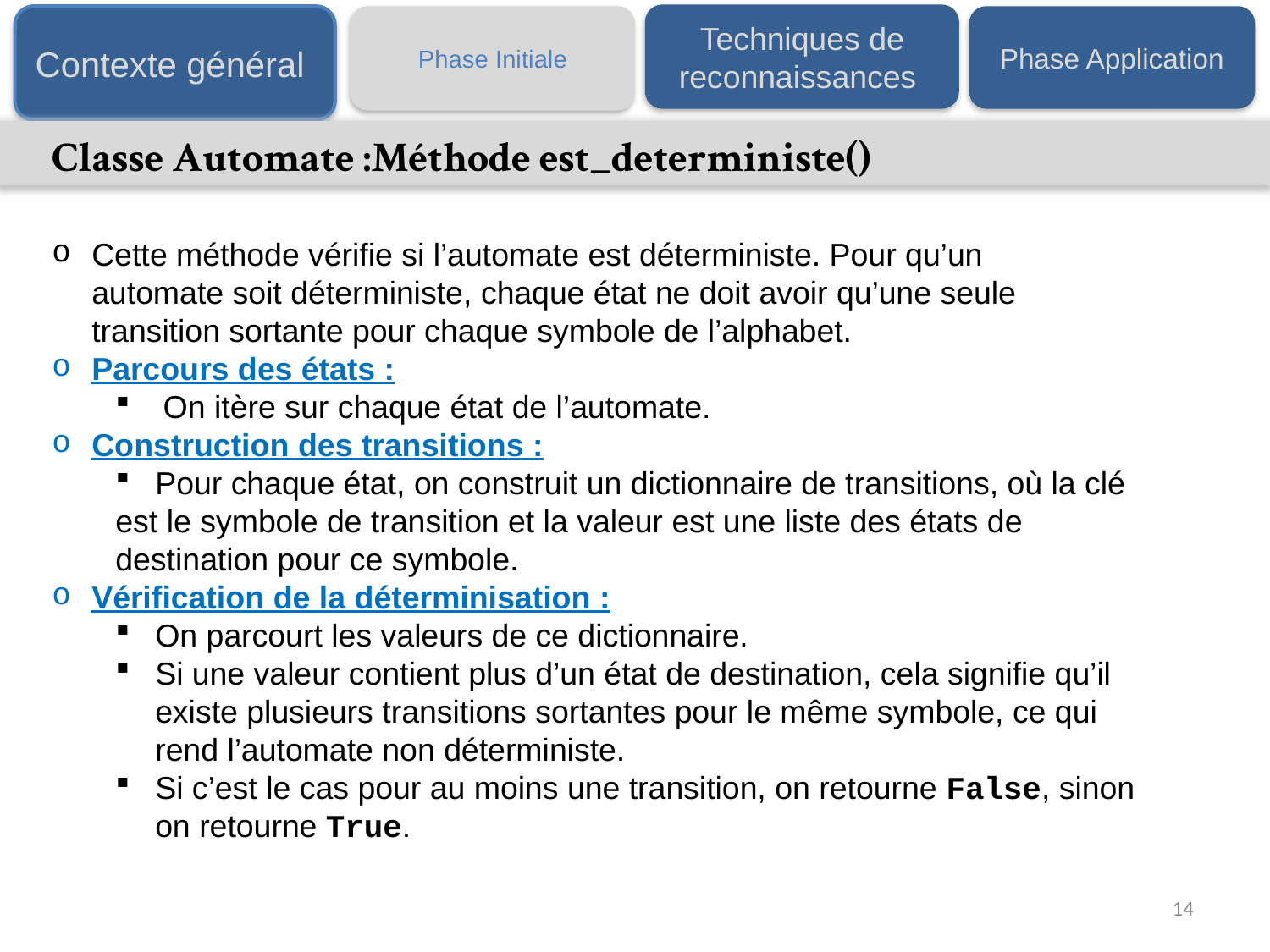

Techniques de reconnaissances
Contexte général
Phase Initiale
Phase Application

Classe Automate :Méthode est_deterministe()
Cette méthode vérifie si l’automate est déterministe. Pour qu’un
automate soit déterministe, chaque état ne doit avoir qu’une seule
transition sortante pour chaque symbole de l’alphabet.
Parcours des états :
 On itère sur chaque état de l’automate.
Construction des transitions :
Pour chaque état, on construit un dictionnaire de transitions, où la clé
est le symbole de transition et la valeur est une liste des états de
destination pour ce symbole.
Vérification de la déterminisation :
On parcourt les valeurs de ce dictionnaire.
Si une valeur contient plus d’un état de destination, cela signifie qu’il
existe plusieurs transitions sortantes pour le même symbole, ce qui
rend l’automate non déterministe.
Si c’est le cas pour au moins une transition, on retourne False, sinon
on retourne True.
14